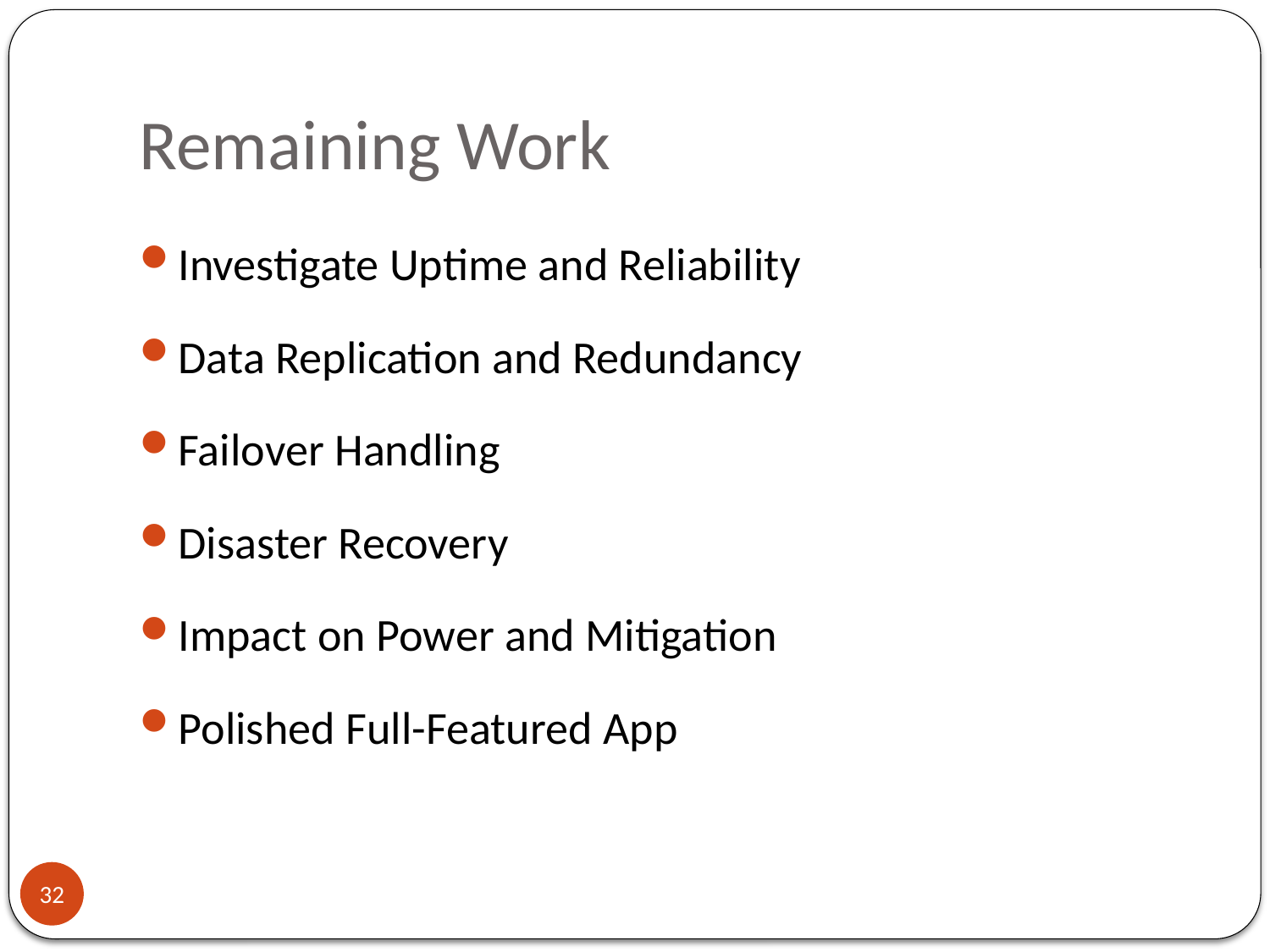

# Remaining Work
Investigate Uptime and Reliability
Data Replication and Redundancy
Failover Handling
Disaster Recovery
Impact on Power and Mitigation
Polished Full-Featured App

32